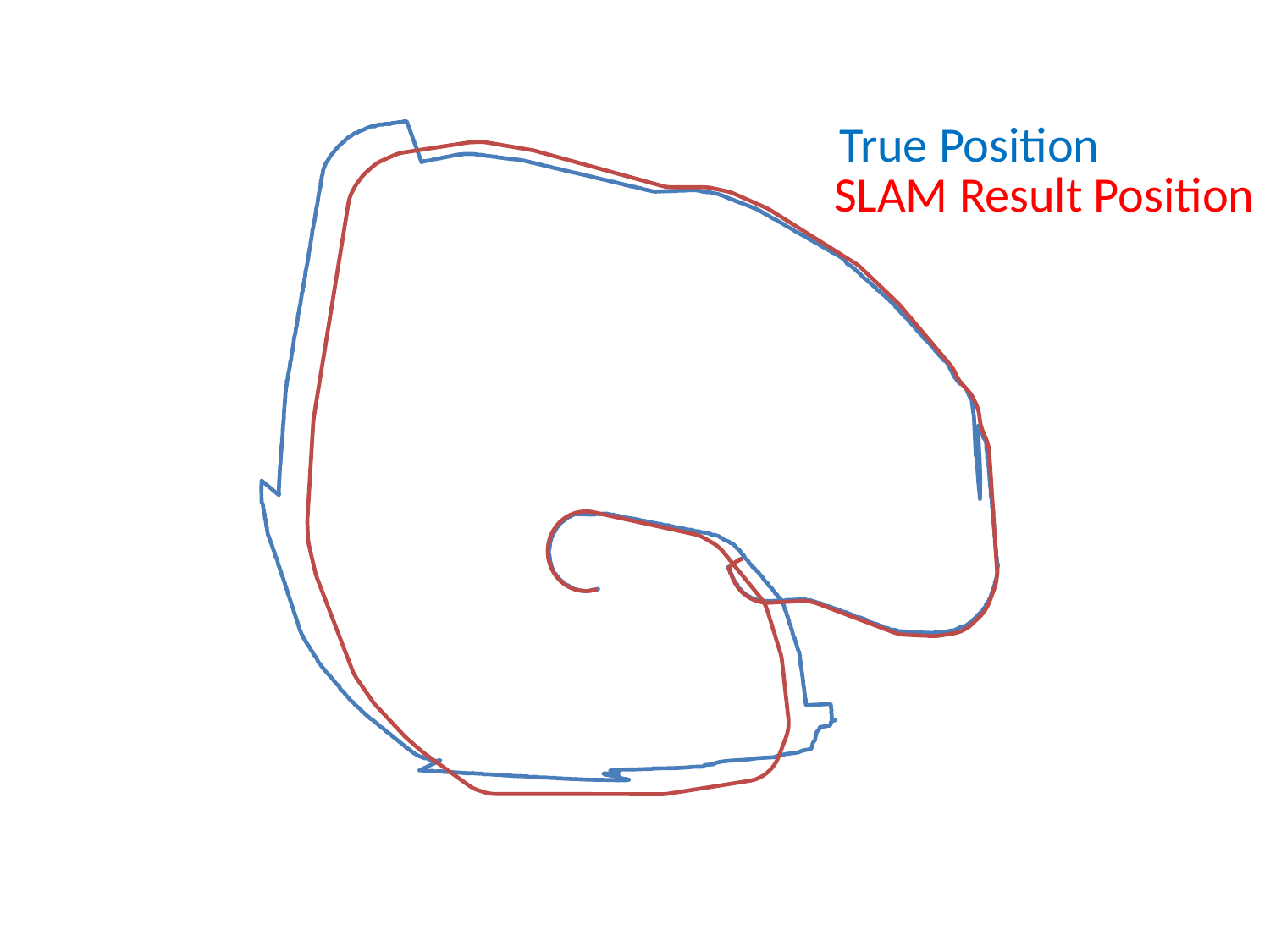

### Chart

| Category | y_slam | y_odom |
|---|---|---|
True Position
SLAM Result Position